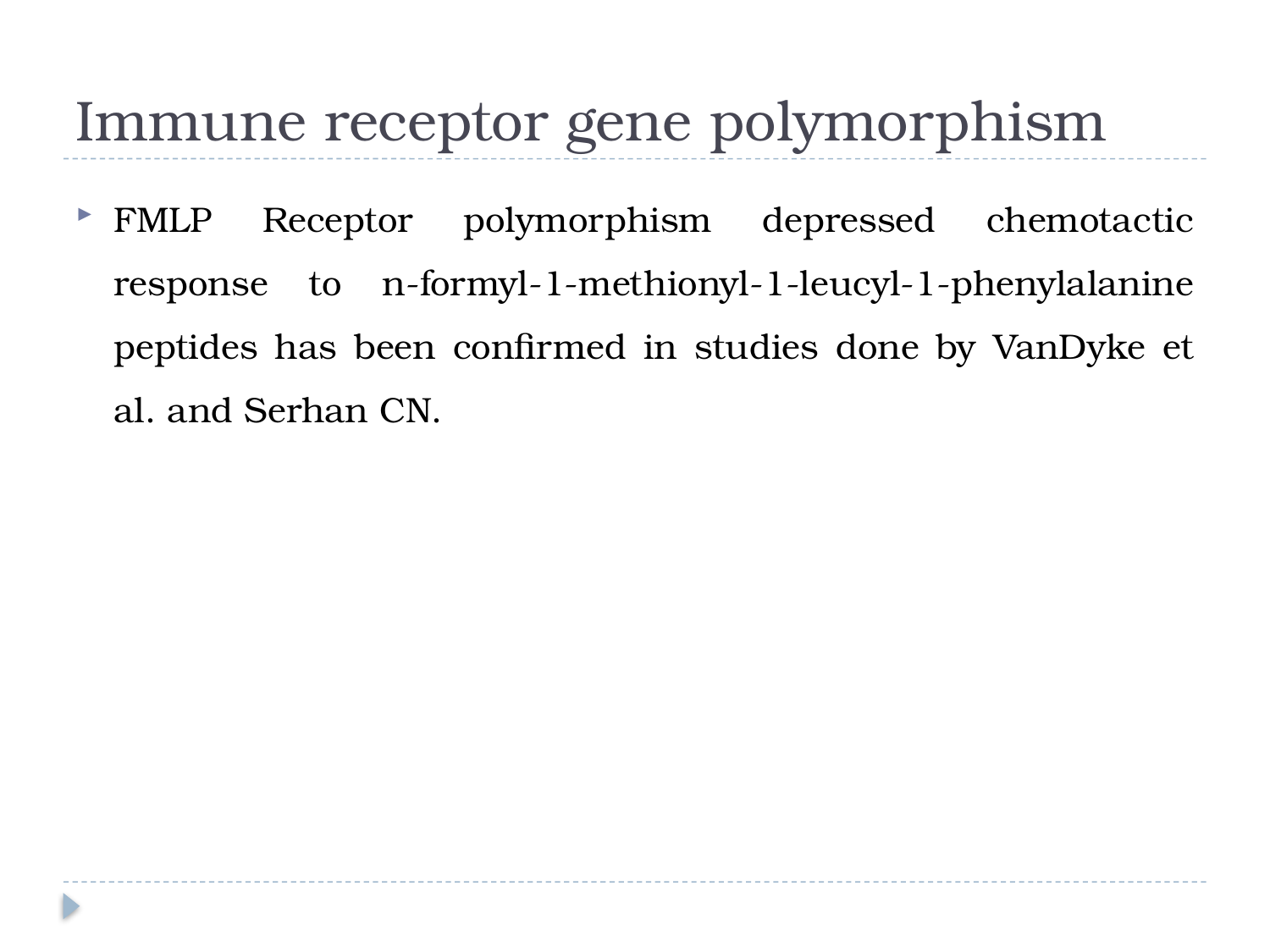

# Immune receptor gene polymorphism
FMLP Receptor polymorphism depressed chemotactic response to n-formyl-1-methionyl-1-leucyl-1-phenylalanine peptides has been confirmed in studies done by VanDyke et al. and Serhan CN.